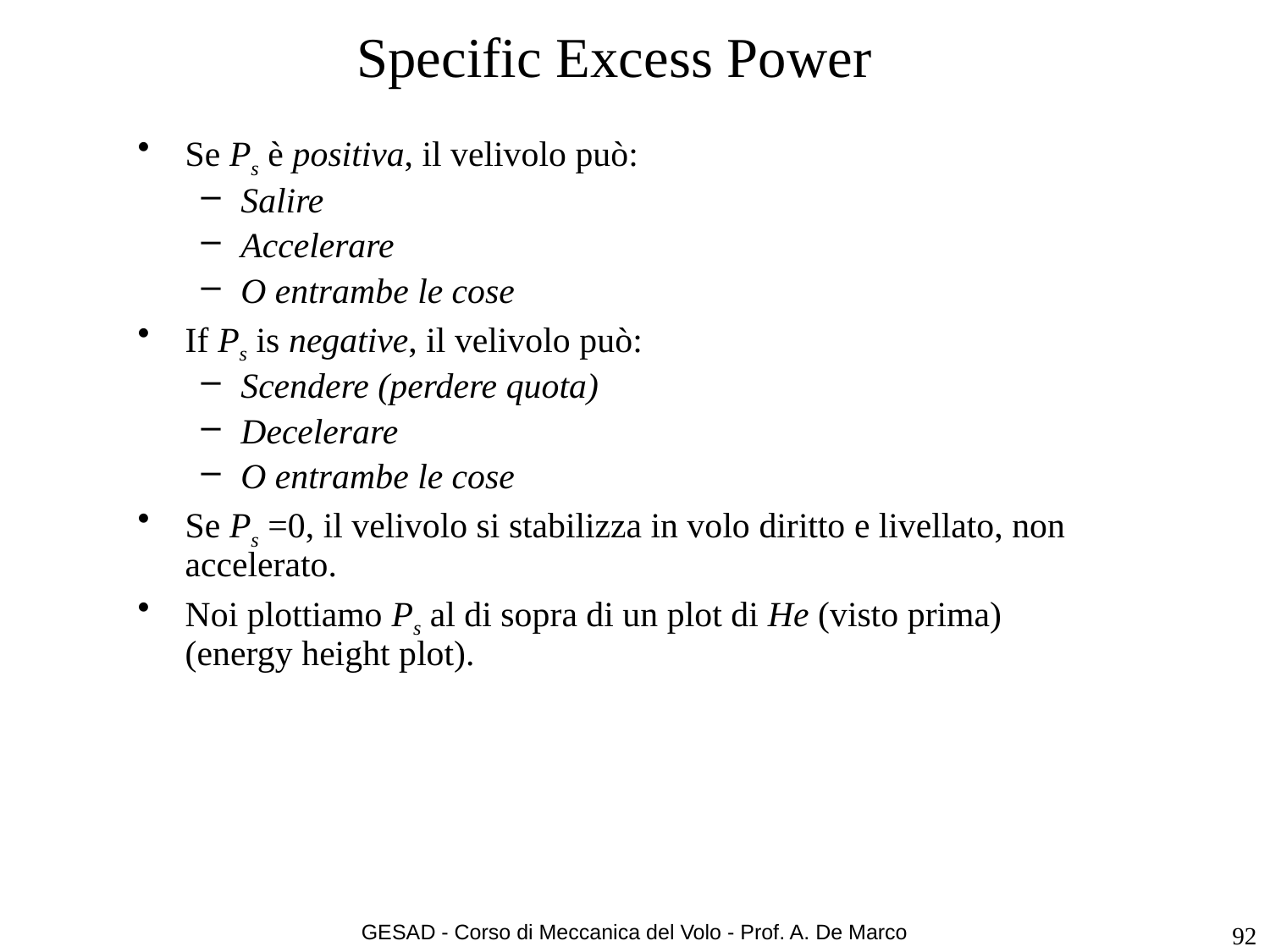

# Specific Excess Power
Se Ps è positiva, il velivolo può:
Salire
Accelerare
O entrambe le cose
If Ps is negative, il velivolo può:
Scendere (perdere quota)
Decelerare
O entrambe le cose
Se Ps =0, il velivolo si stabilizza in volo diritto e livellato, non accelerato.
Noi plottiamo Ps al di sopra di un plot di He (visto prima) (energy height plot).
GESAD - Corso di Meccanica del Volo - Prof. A. De Marco
92